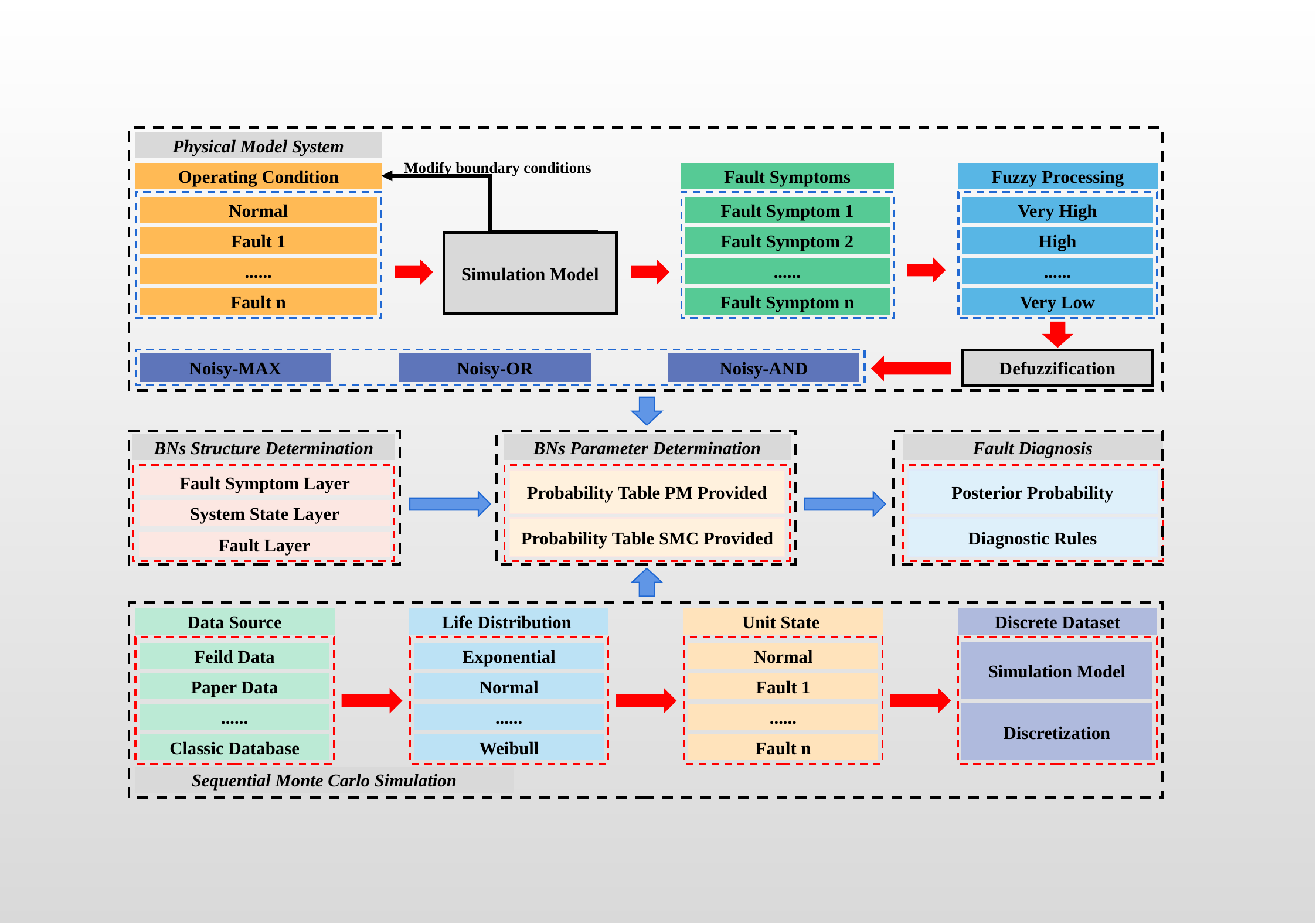

Physical Model System
Modify boundary conditions
Operating Condition

Normal
Fault 1
......
Fault n
Fault Symptoms

Fault Symptom 1
Fault Symptom 2
......
Fault Symptom n
Fuzzy Processing

Very High
High
......
Very Low
Simulation Model

Noisy-MAX
Noisy-OR
Noisy-AND
Defuzzification

BNs Structure Determination

Fault Symptom Layer
System State Layer
Fault Layer

BNs Parameter Determination

Probability Table PM Provided
Probability Table SMC Provided

Fault Diagnosis

Posterior Probability
Diagnostic Rules

Data Source

Feild Data
Paper Data
......
Classic Database
Life Distribution

Exponential
Normal
......
Weibull
Unit State

Normal
Fault 1
......
Fault n
Discrete Dataset

Simulation Model
Discretization

Sequential Monte Carlo Simulation